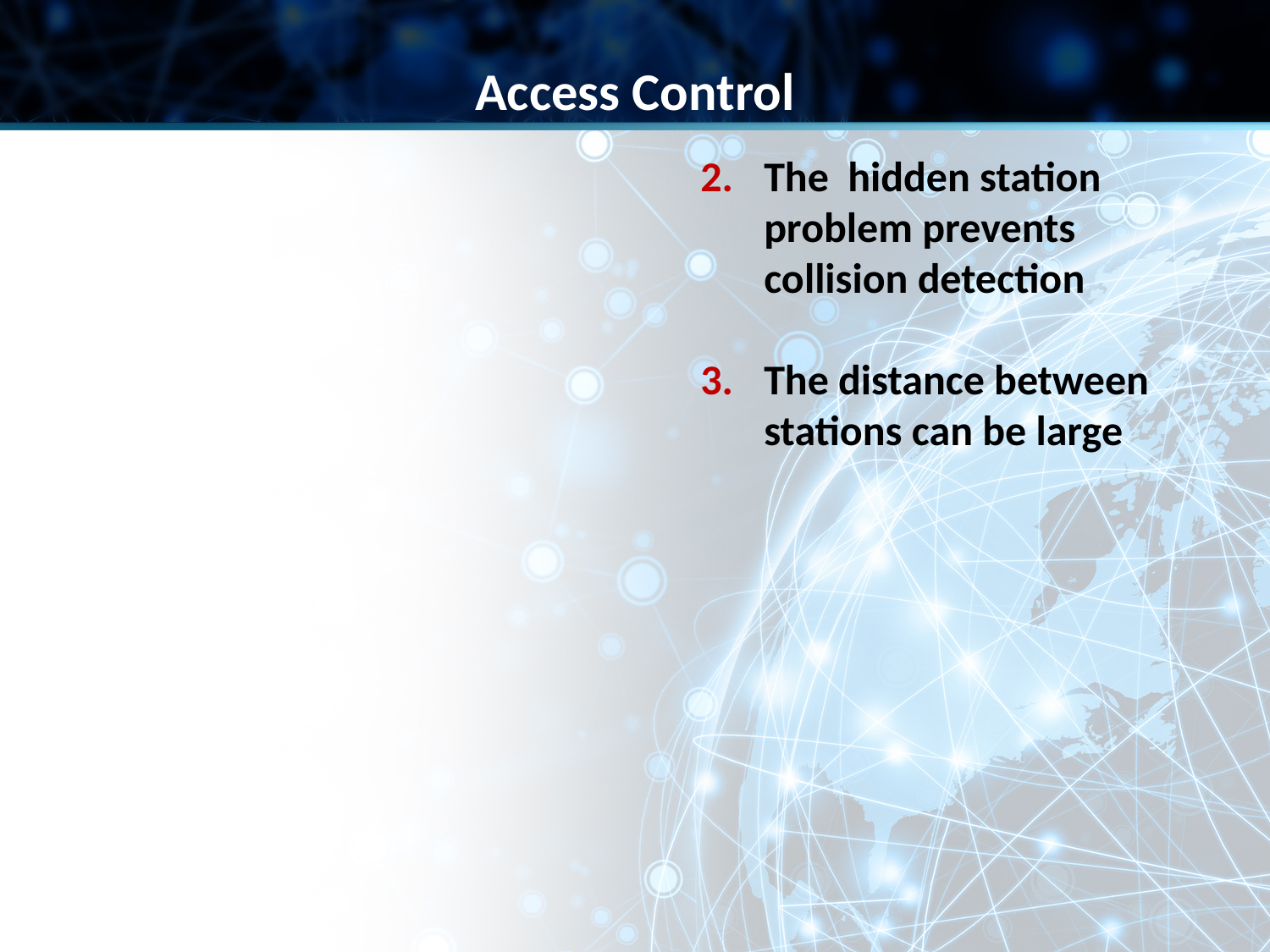

Access Control
The  hidden station problem prevents collision detection

The distance between stations can be large